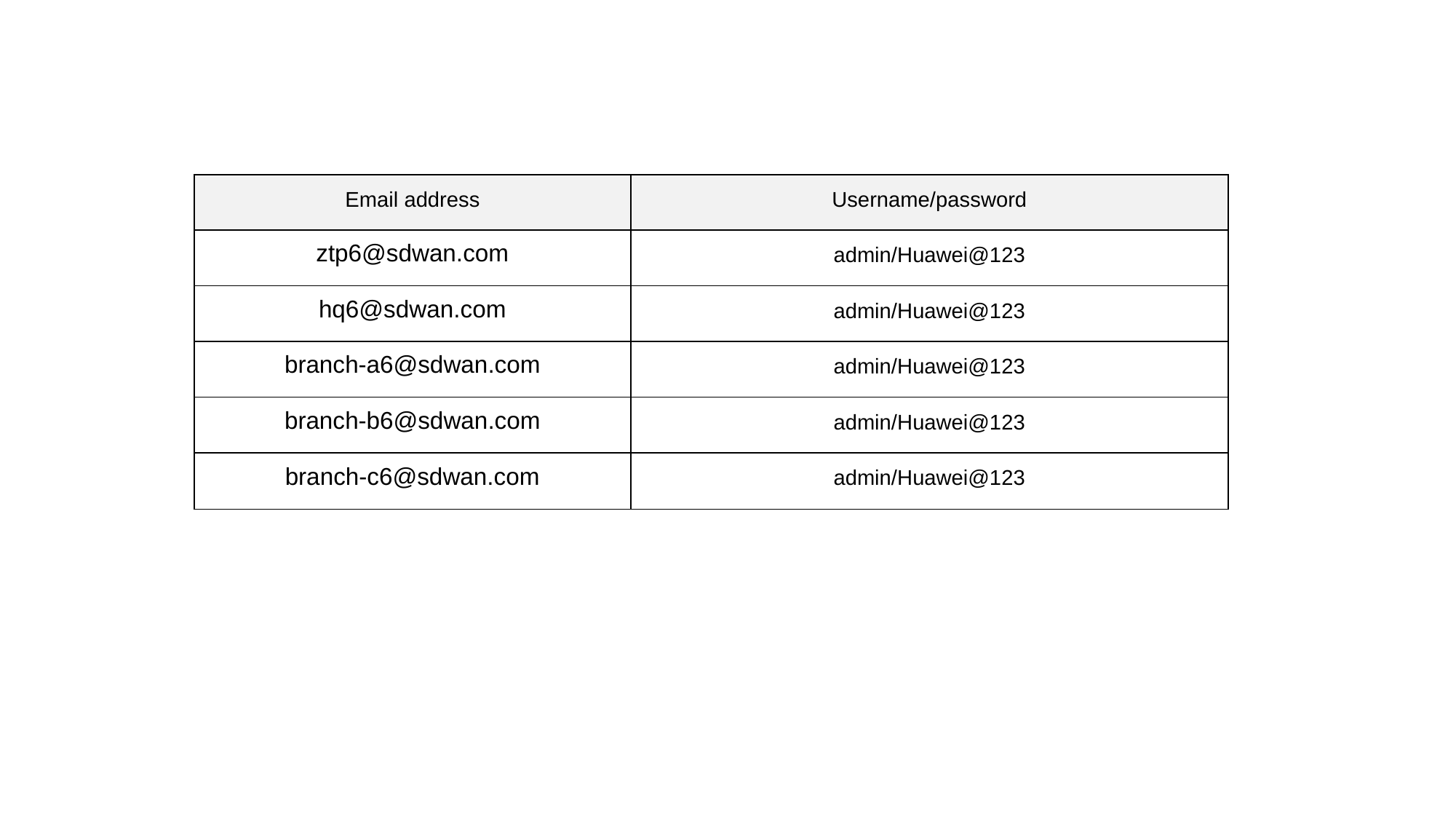

| Email address | Username/password |
| --- | --- |
| ztp6@sdwan.com | admin/Huawei@123 |
| hq6@sdwan.com | admin/Huawei@123 |
| branch-a6@sdwan.com | admin/Huawei@123 |
| branch-b6@sdwan.com | admin/Huawei@123 |
| branch-c6@sdwan.com | admin/Huawei@123 |